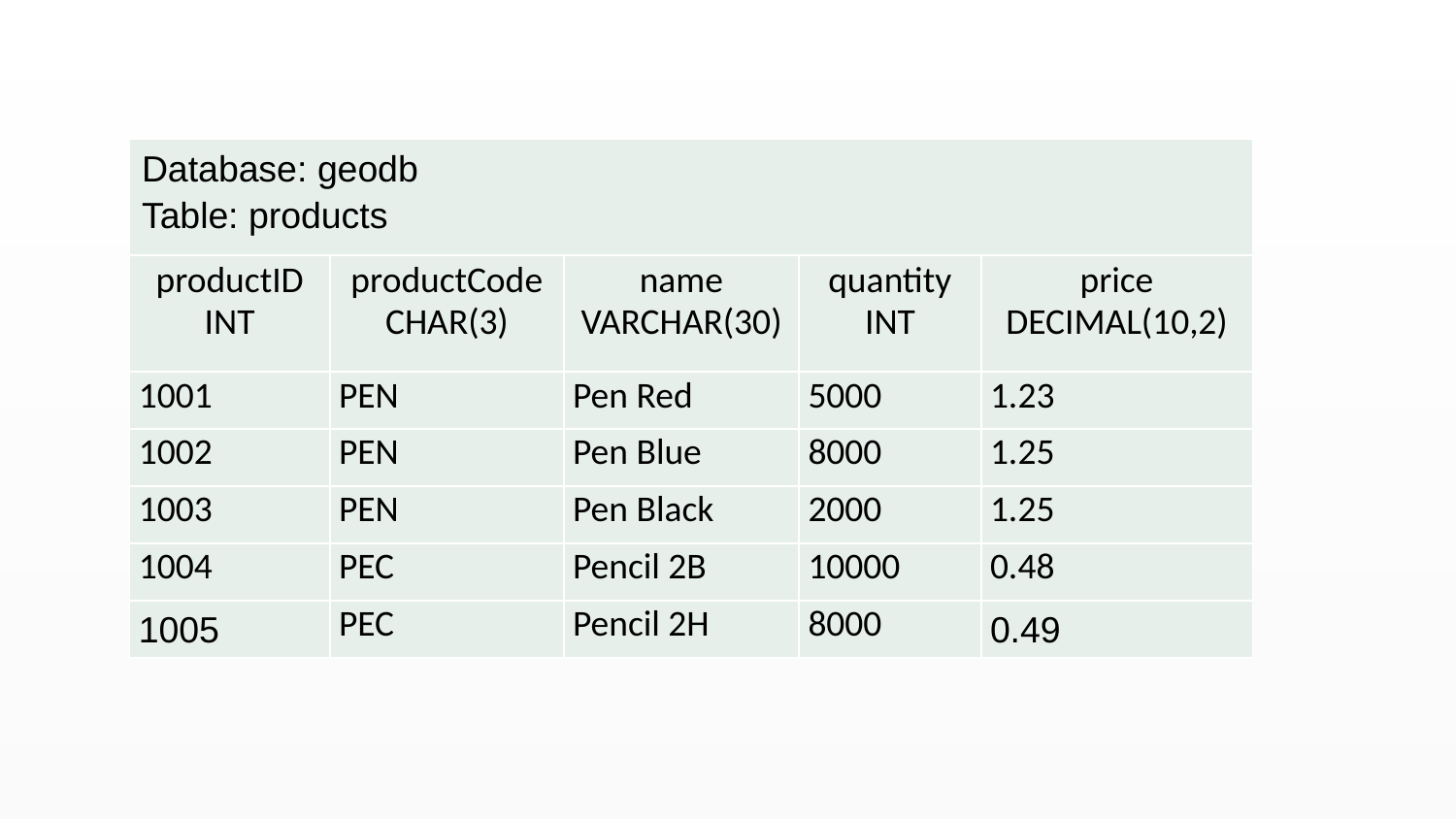

| Database: geodb Table: products |  |  |  |  |
| --- | --- | --- | --- | --- |
| productID INT | productCode CHAR(3) | name VARCHAR(30) | quantity INT | price DECIMAL(10,2) |
| 1001 | PEN | Pen Red | 5000 | 1.23 |
| 1002 | PEN | Pen Blue | 8000 | 1.25 |
| 1003 | PEN | Pen Black | 2000 | 1.25 |
| 1004 | PEC | Pencil 2B | 10000 | 0.48 |
| 1005 | PEC | Pencil 2H | 8000 | 0.49 |